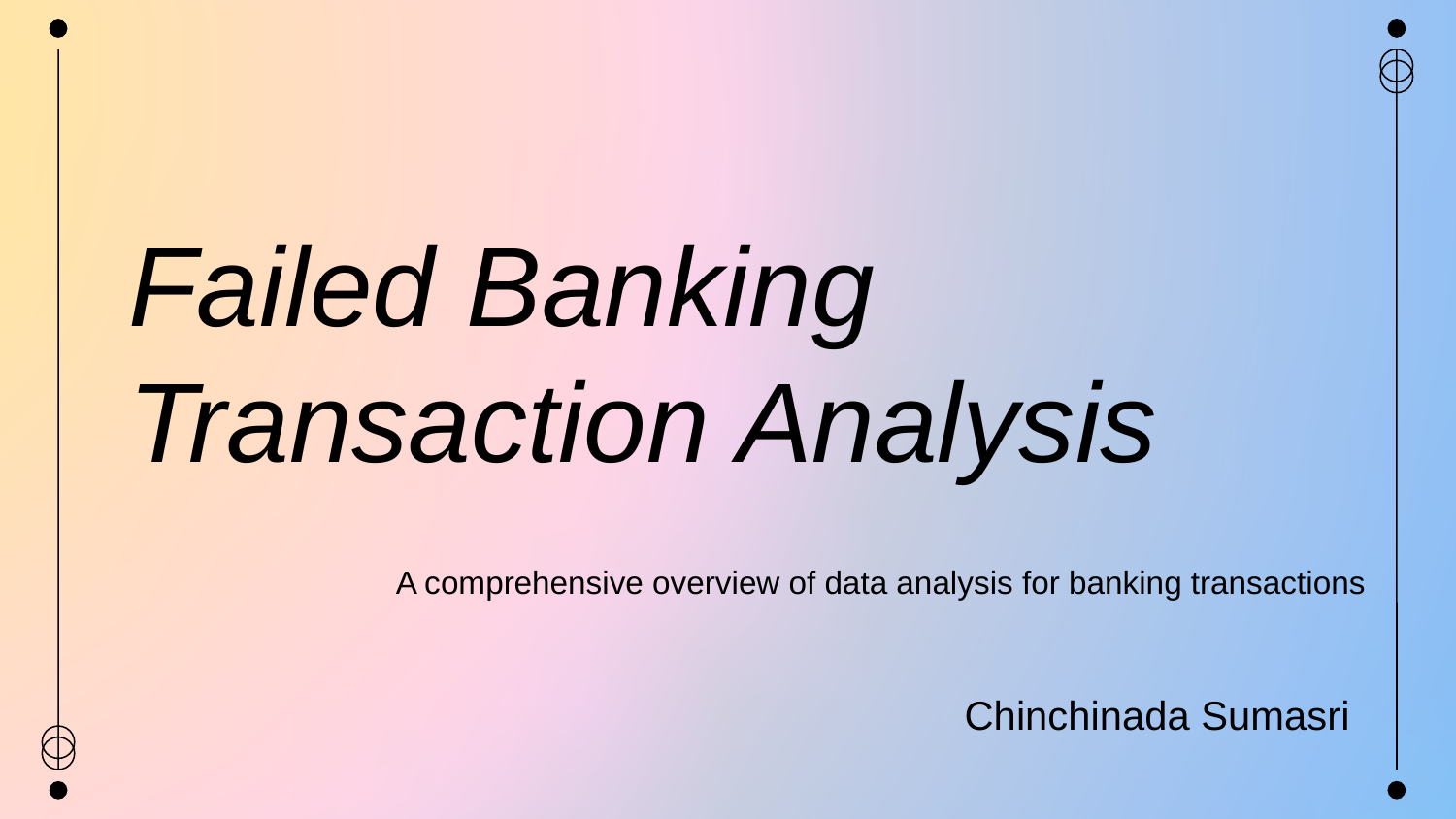

# Failed Banking Transaction Analysis
A comprehensive overview of data analysis for banking transactions

Chinchinada Sumasri